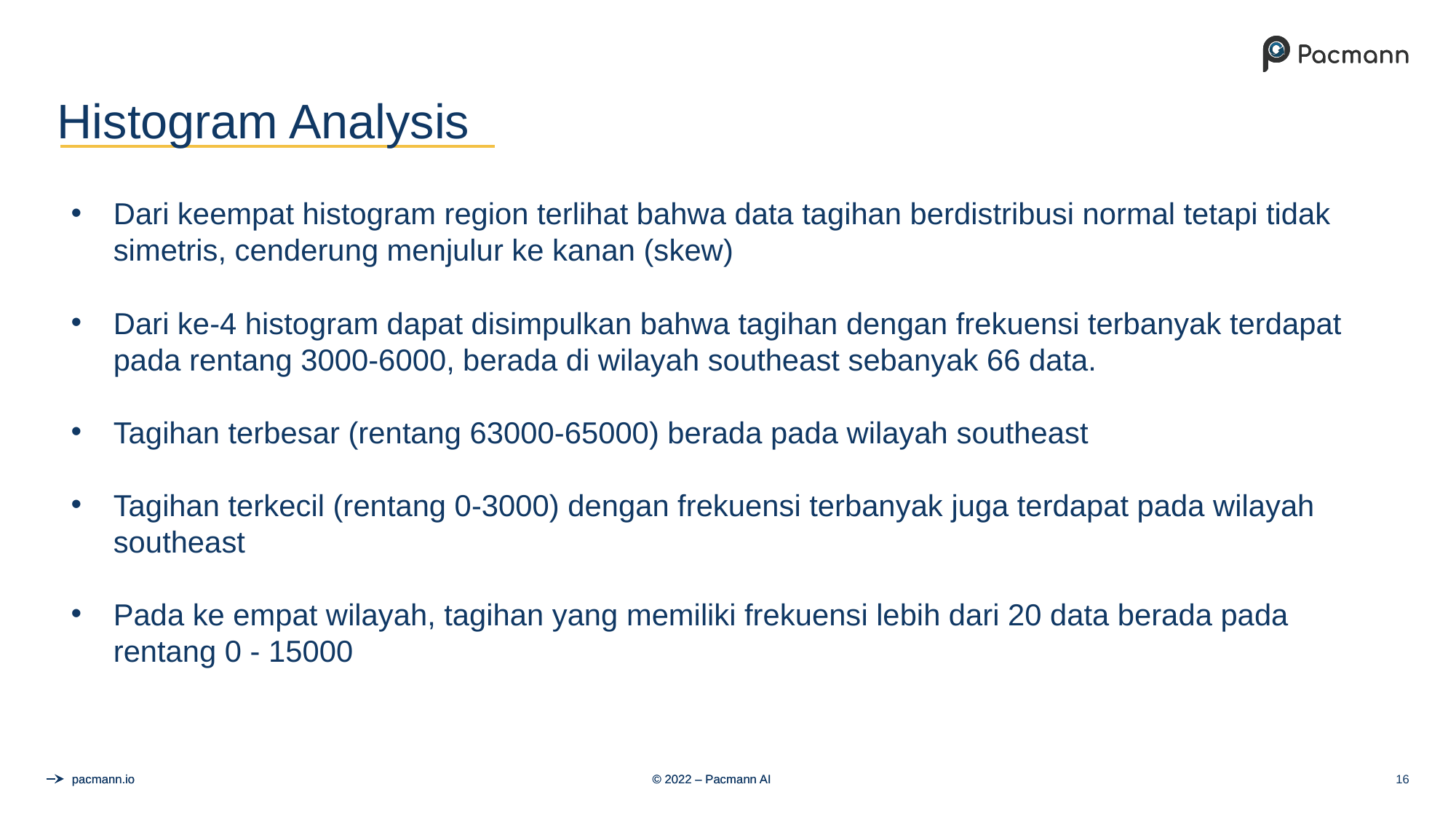

# Histogram Analysis
Dari keempat histogram region terlihat bahwa data tagihan berdistribusi normal tetapi tidak simetris, cenderung menjulur ke kanan (skew)

Dari ke-4 histogram dapat disimpulkan bahwa tagihan dengan frekuensi terbanyak terdapat pada rentang 3000-6000, berada di wilayah southeast sebanyak 66 data.

Tagihan terbesar (rentang 63000-65000) berada pada wilayah southeast

Tagihan terkecil (rentang 0-3000) dengan frekuensi terbanyak juga terdapat pada wilayah southeast

Pada ke empat wilayah, tagihan yang memiliki frekuensi lebih dari 20 data berada pada rentang 0 - 15000